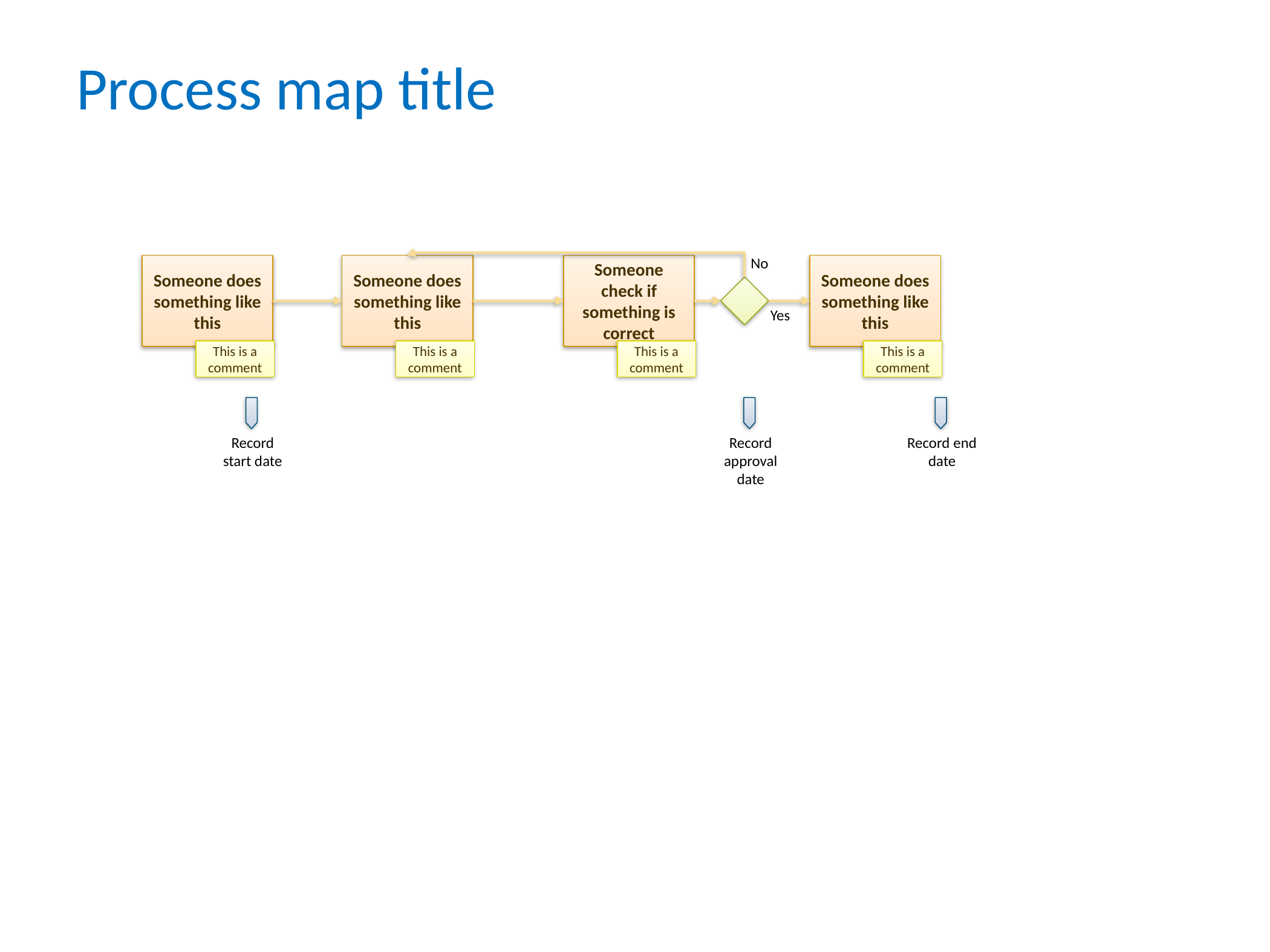

# Process map title
No
Someone does something like this
Someone does something like this
Someone check if something is correct
Someone does something like this

Yes
This is a comment
This is a comment
This is a comment
This is a comment

Record start date

Record approval date

Record end date